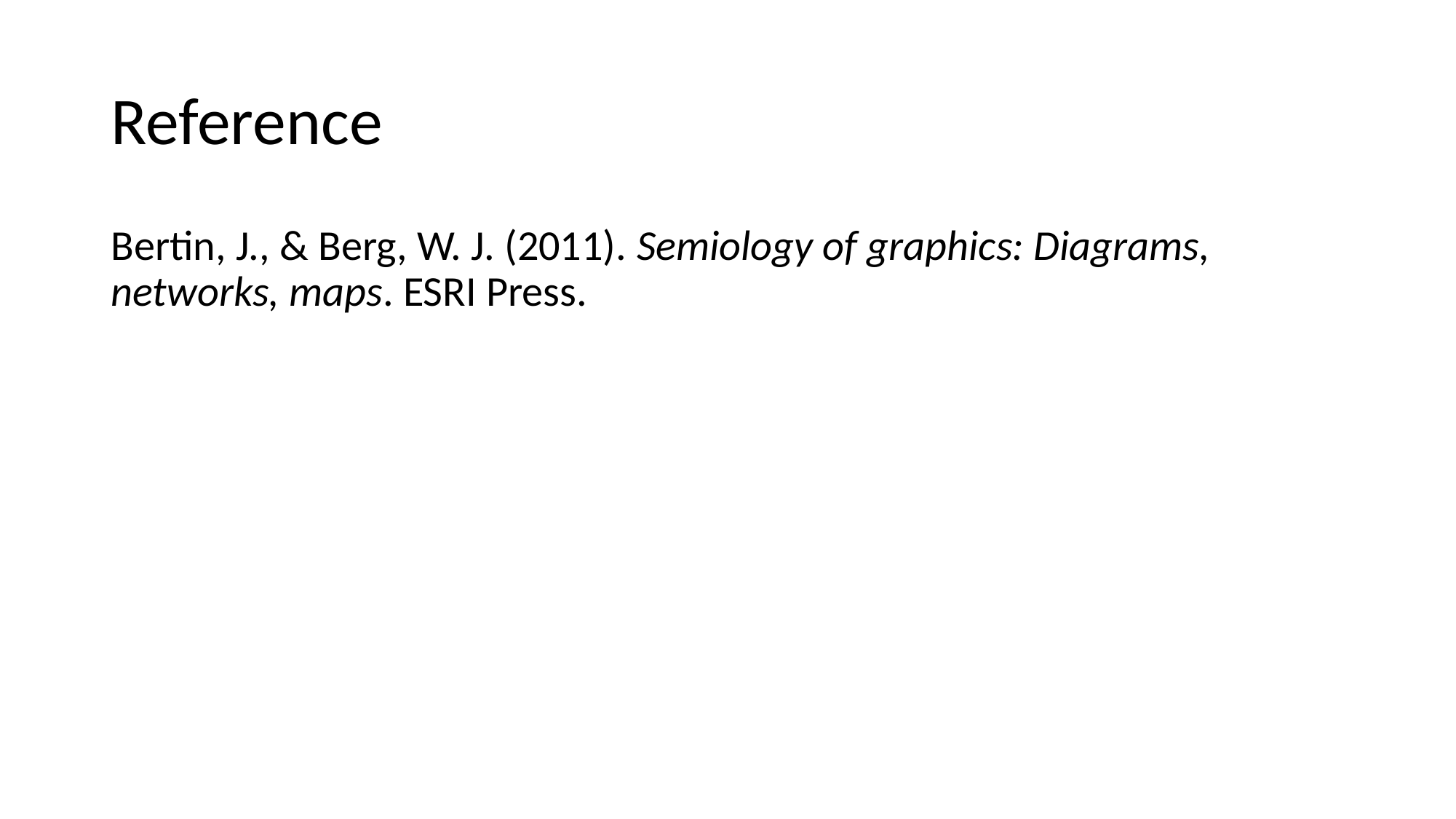

# Reference
Bertin, J., & Berg, W. J. (2011). Semiology of graphics: Diagrams, 	networks, maps. ESRI Press.